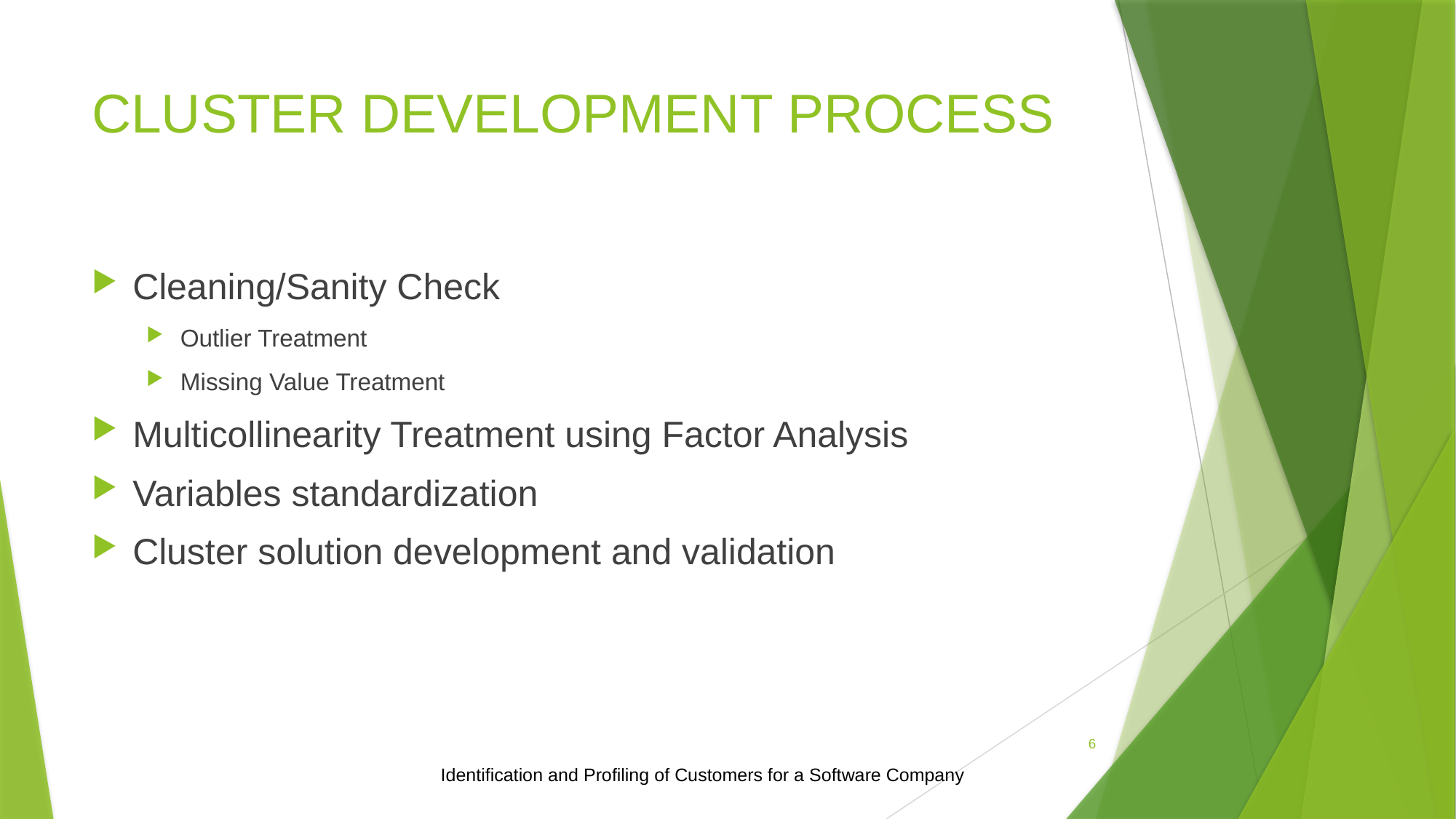

# CLUSTER DEVELOPMENT PROCESS
Cleaning/Sanity Check
Outlier Treatment
Missing Value Treatment
Multicollinearity Treatment using Factor Analysis
Variables standardization
Cluster solution development and validation
6
Identification and Profiling of Customers for a Software Company